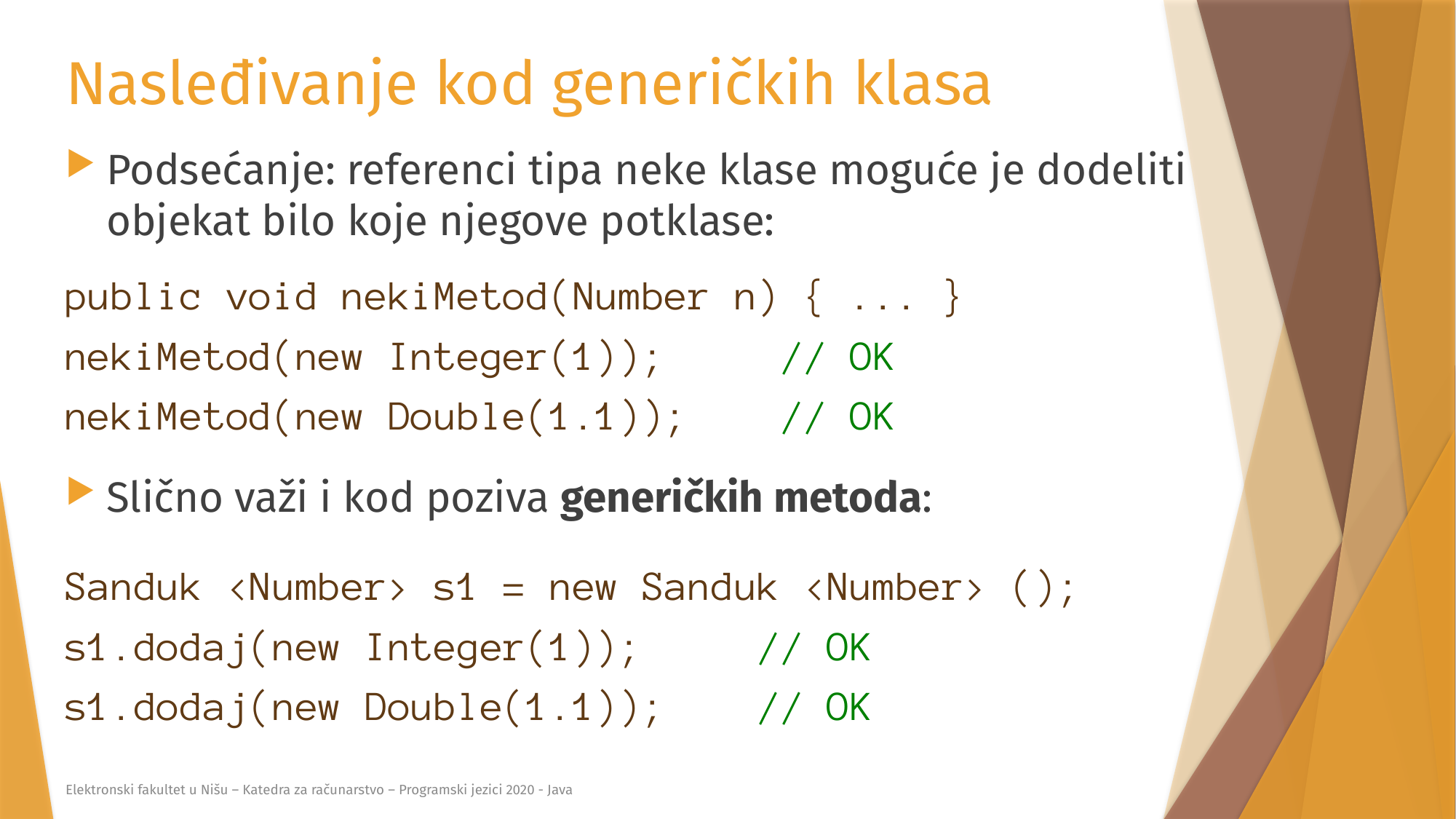

# Nasleđivanje kod generičkih klasa
Podsećanje: referenci tipa neke klase moguće je dodeliti objekat bilo koje njegove potklase:

public void nekiMetod(Number n) { ... }
nekiMetod(new Integer(1));     // OK
nekiMetod(new Double(1.1));    // OK

Slično važi i kod poziva generičkih metoda:

Sanduk <Number> s1 = new Sanduk <Number> ();
s1.dodaj(new Integer(1));     // OK
s1.dodaj(new Double(1.1));    // OK

Elektronski fakultet u Nišu – Katedra za računarstvo – Programski jezici 2020 - Java